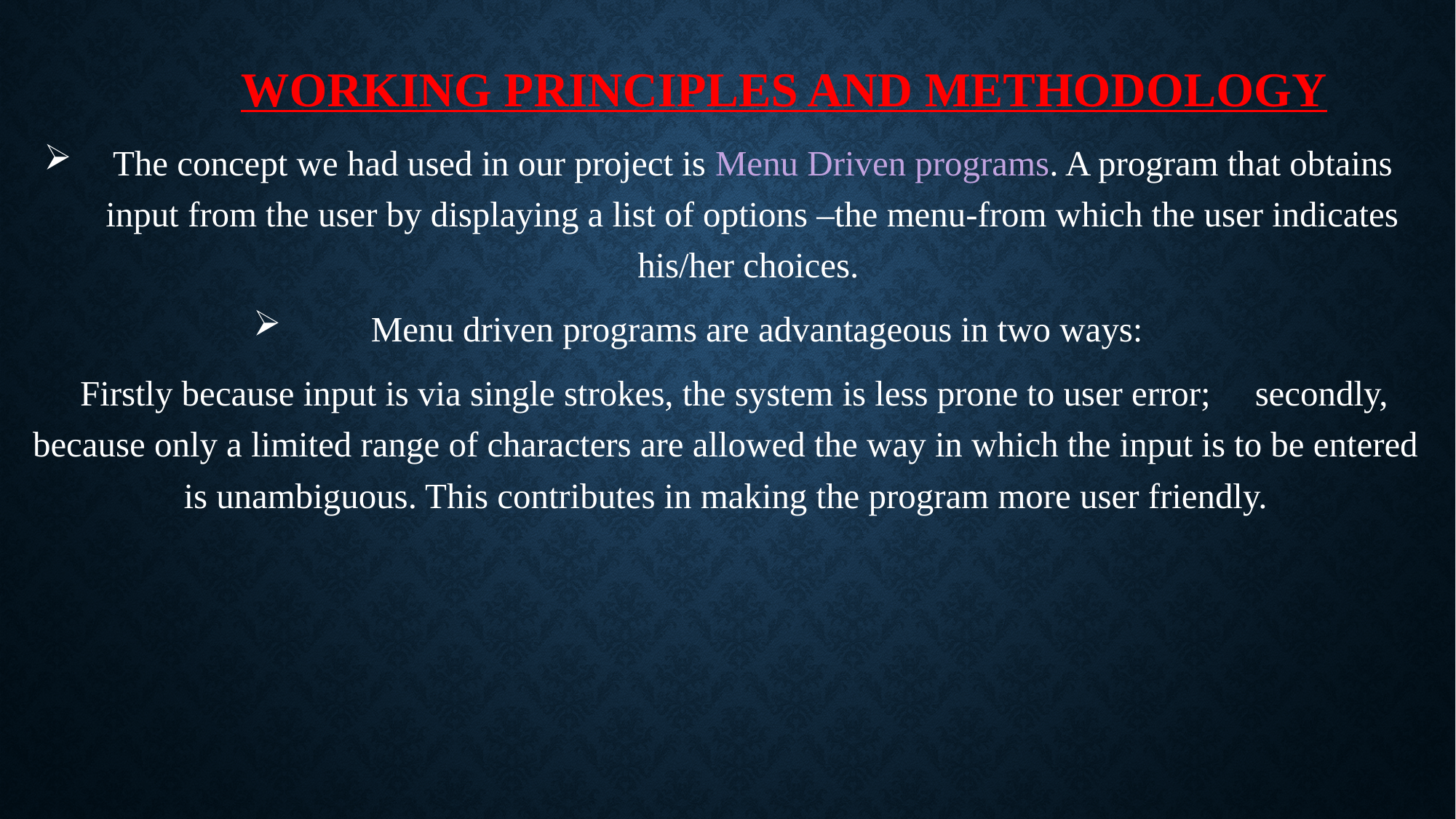

# WORKING PRINCIPLES AND METHODOLOGY
The concept we had used in our project is Menu Driven programs. A program that obtains input from the user by displaying a list of options –the menu-from which the user indicates his/her choices.
 Menu driven programs are advantageous in two ways:
  Firstly because input is via single strokes, the system is less prone to user error;     secondly, because only a limited range of characters are allowed the way in which the input is to be entered is unambiguous. This contributes in making the program more user friendly.